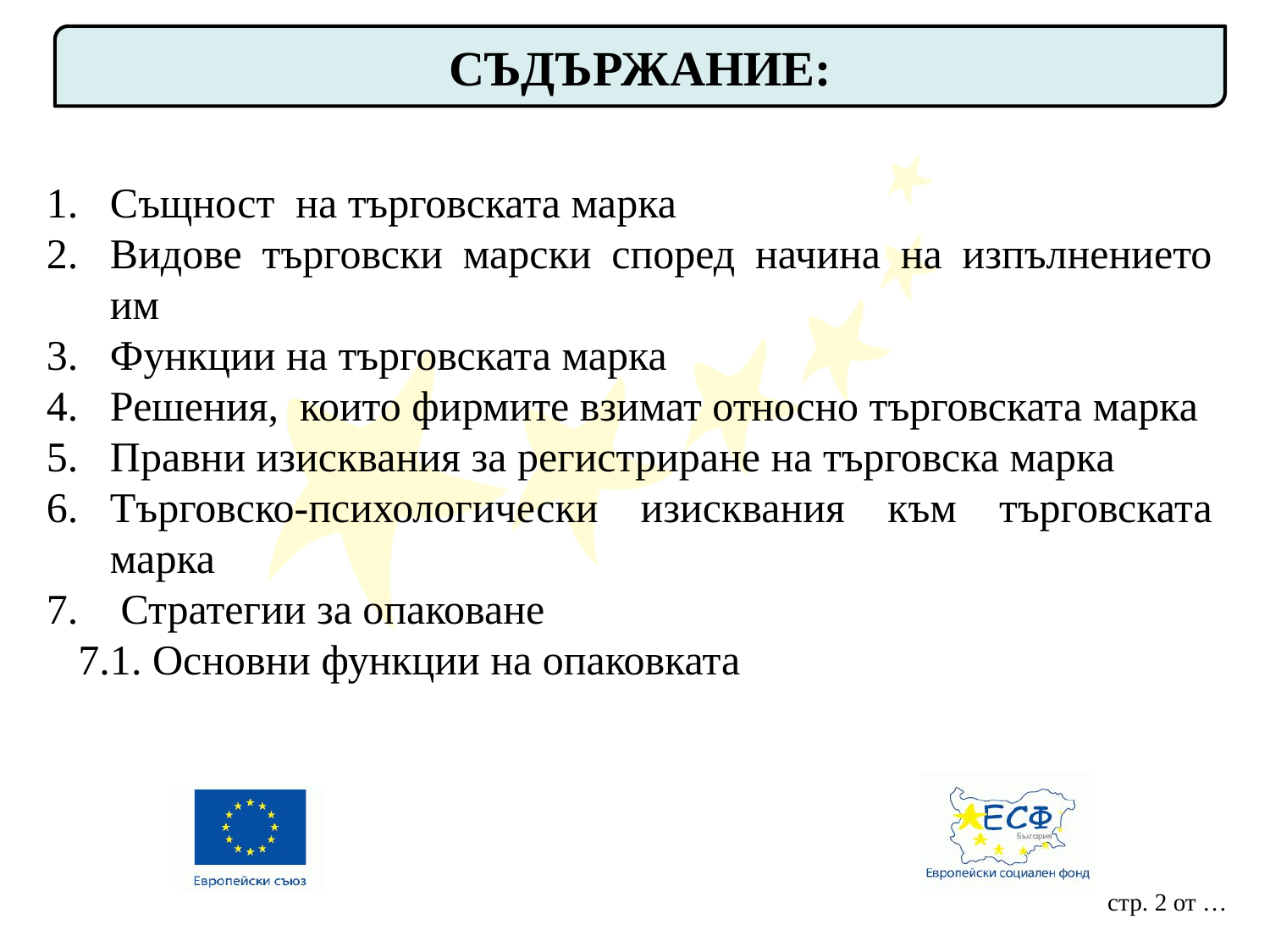

СЪДЪРЖАНИЕ:
Същност  на търговската марка
Видове търговски марски според начина на изпълнението им
Функции на търговската марка
Решения,  които фирмите взимат относно търговската марка
Правни изисквания за регистриране на търговска марка
Търговско-психологически изисквания към търговската марка
 Стратегии за опаковане
   7.1. Основни функции на опаковката